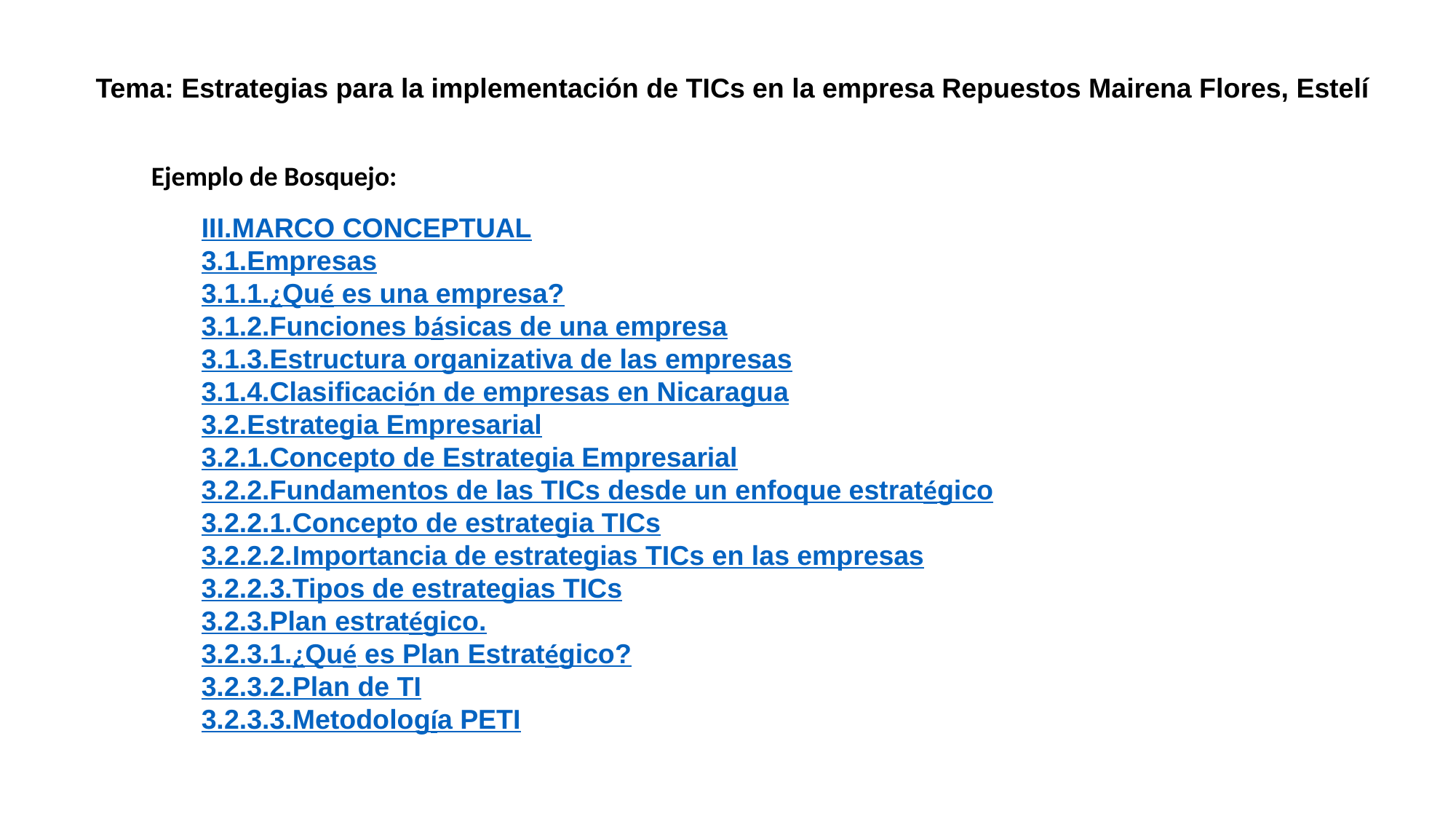

Tema: Estrategias para la implementación de TICs en la empresa Repuestos Mairena Flores, Estelí
Ejemplo de Bosquejo:
III.	MARCO CONCEPTUAL
3.1.	Empresas
3.1.1.	¿Qué es una empresa?
3.1.2.	Funciones básicas de una empresa
3.1.3.	Estructura organizativa de las empresas
3.1.4.	Clasificación de empresas en Nicaragua
3.2.	Estrategia Empresarial
3.2.1.	Concepto de Estrategia Empresarial
3.2.2.	Fundamentos de las TICs desde un enfoque estratégico
3.2.2.1.	Concepto de estrategia TICs
3.2.2.2.	Importancia de estrategias TICs en las empresas
3.2.2.3.	Tipos de estrategias TICs
3.2.3.	Plan estratégico.
3.2.3.1.	¿Qué es Plan Estratégico?
3.2.3.2.	Plan de TI
3.2.3.3.	Metodología PETI